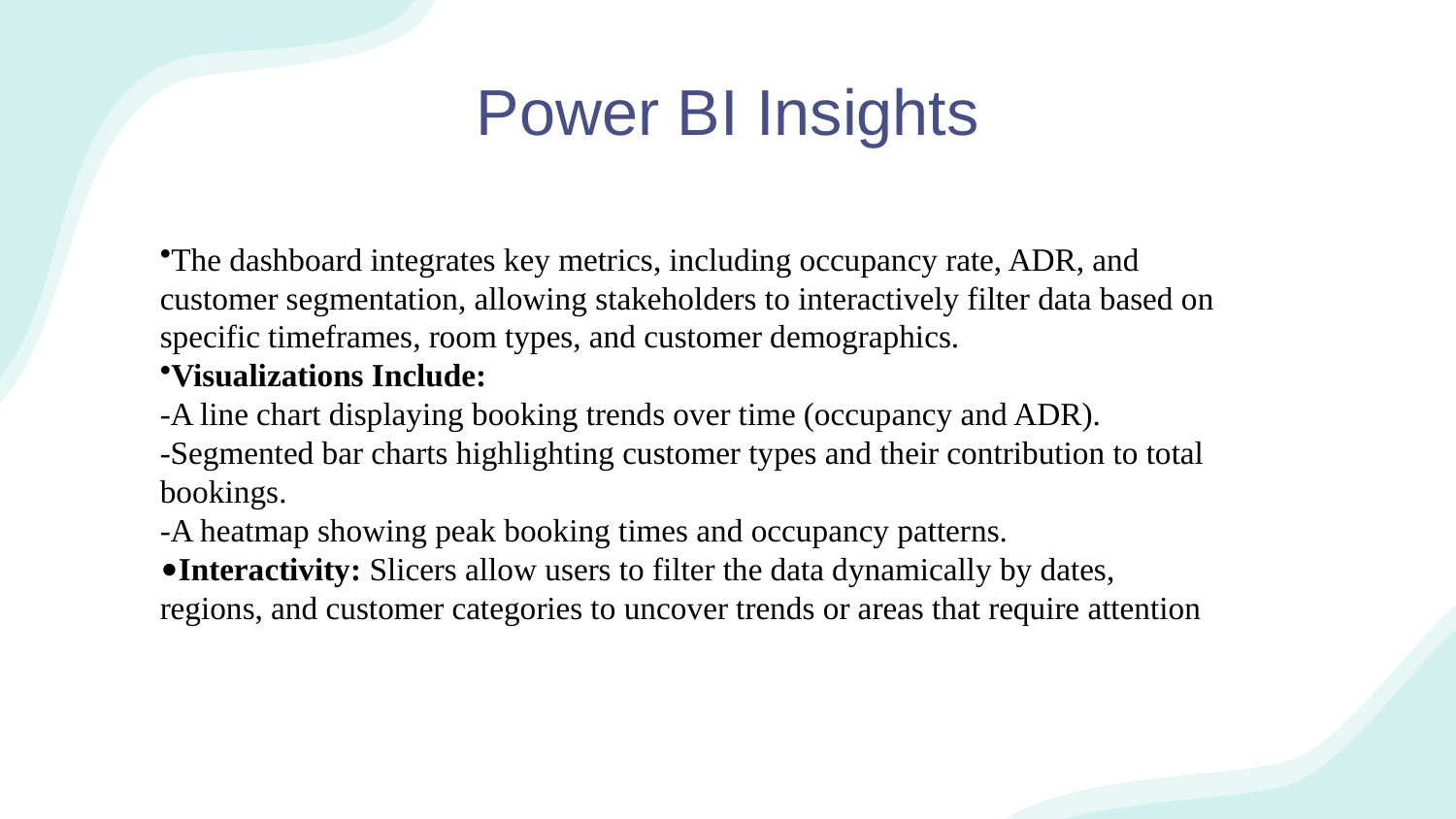

# Power BI Insights

The dashboard integrates key metrics, including occupancy rate, ADR, and customer segmentation, allowing stakeholders to interactively filter data based on specific timeframes, room types, and customer demographics.
Visualizations Include:
-A line chart displaying booking trends over time (occupancy and ADR).
-Segmented bar charts highlighting customer types and their contribution to total bookings.
-A heatmap showing peak booking times and occupancy patterns.
Interactivity: Slicers allow users to filter the data dynamically by dates, regions, and customer categories to uncover trends or areas that require attention